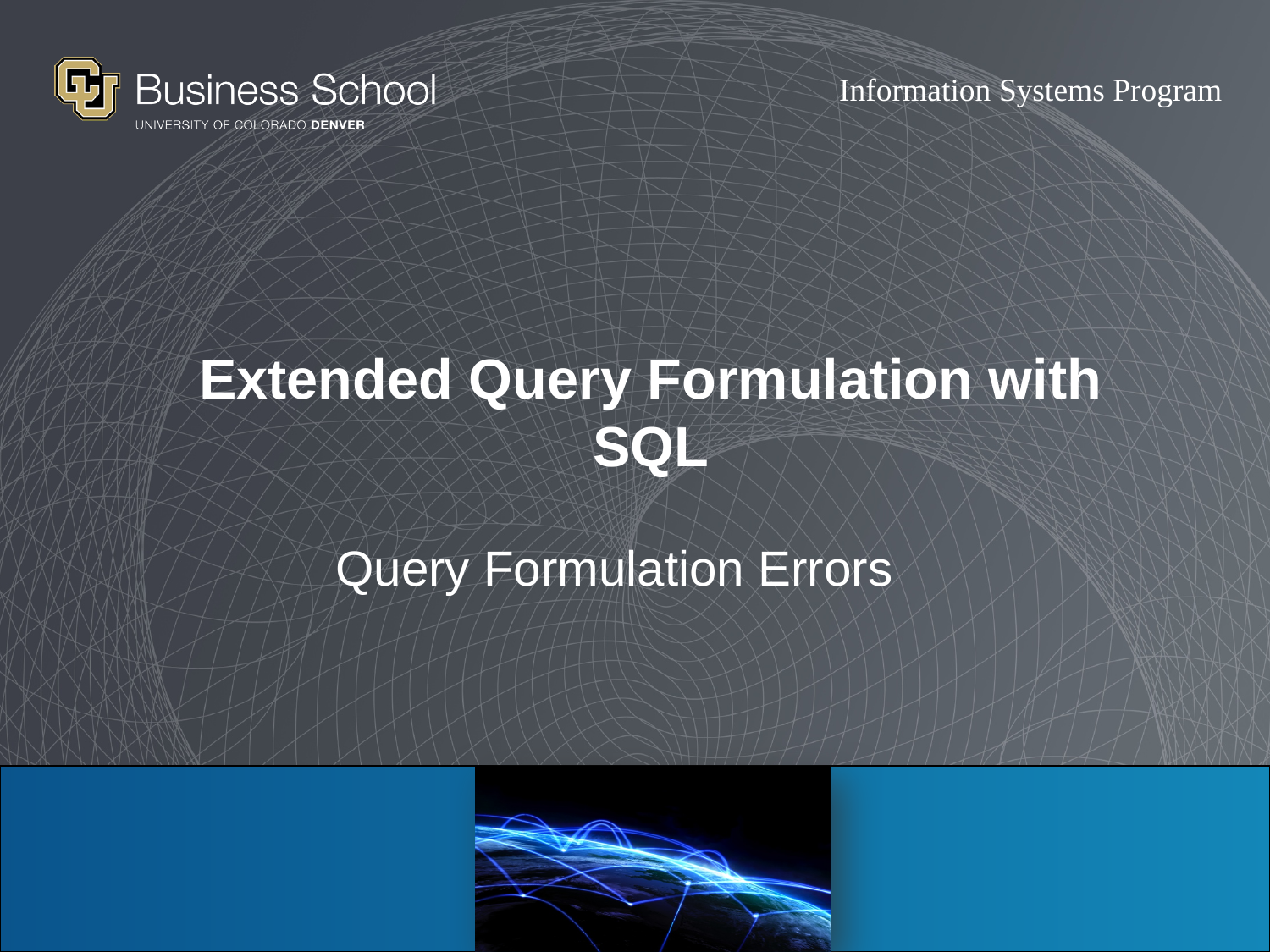

# Extended Query Formulation with SQL
 Query Formulation Errors